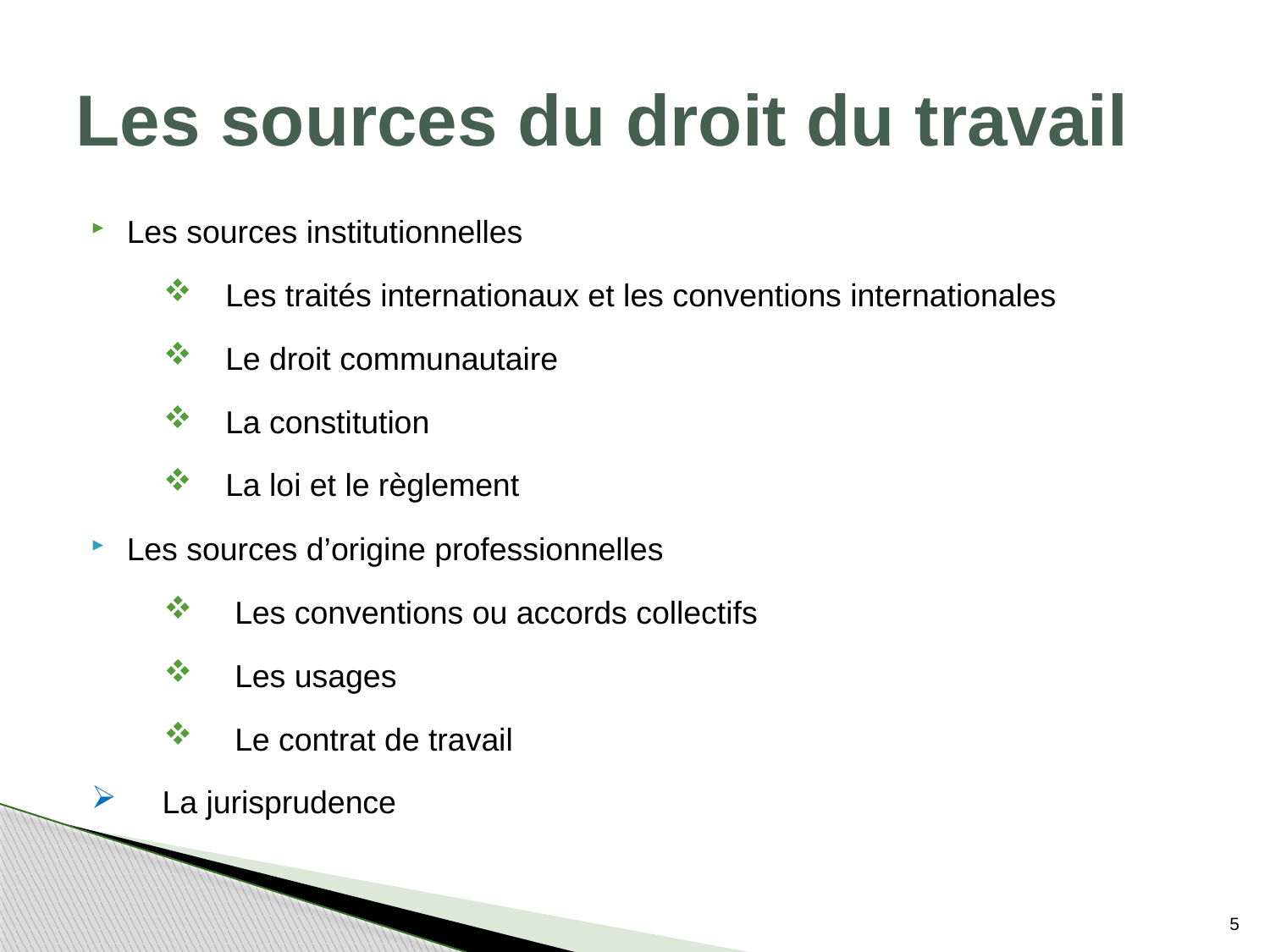

# Les sources du droit du travail
Les sources institutionnelles
Les traités internationaux et les conventions internationales
Le droit communautaire
La constitution
La loi et le règlement
Les sources d’origine professionnelles
Les conventions ou accords collectifs
Les usages
Le contrat de travail
La jurisprudence

5